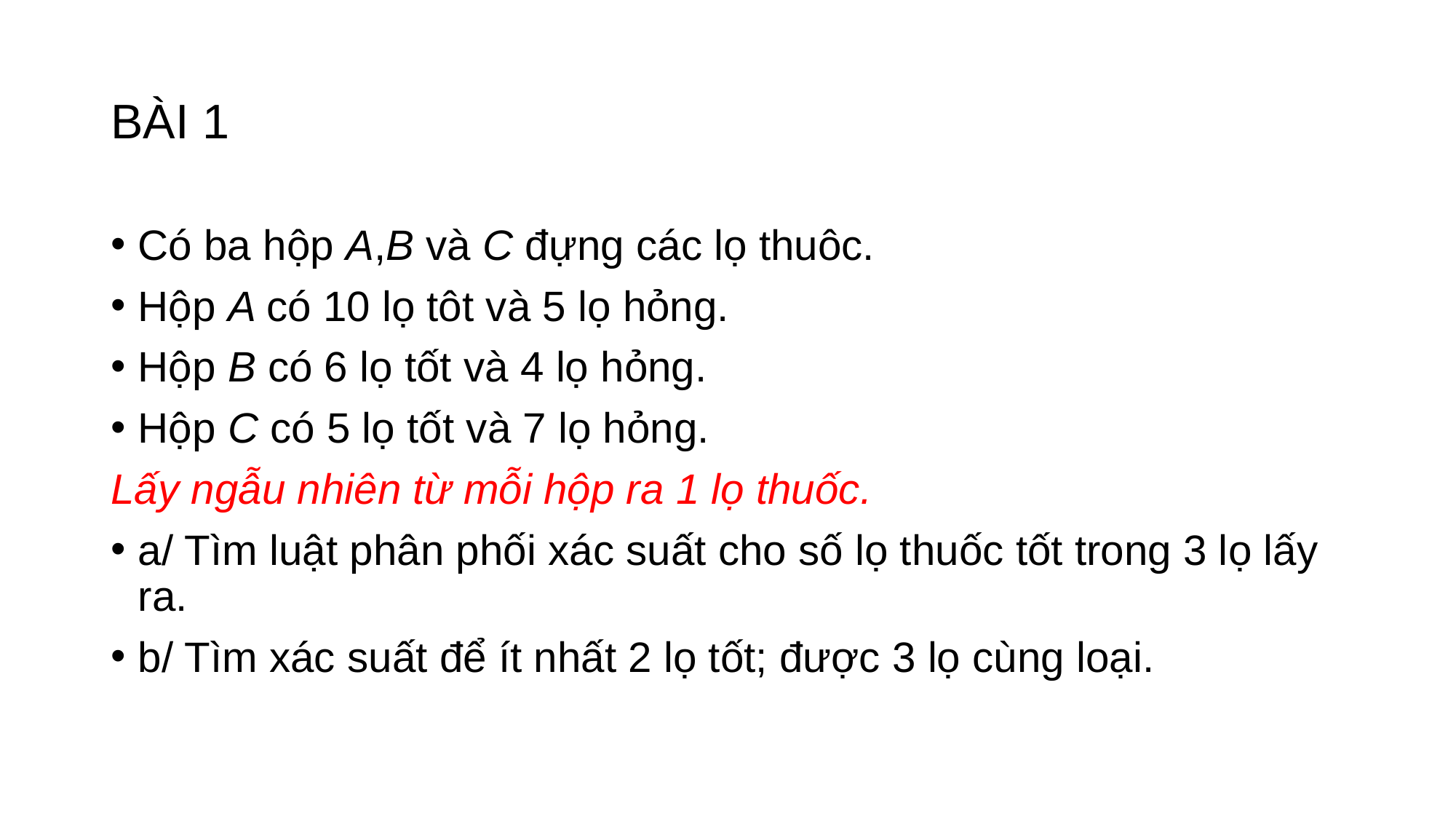

# BÀI 1
Có ba hộp A,B và C đựng các lọ thuôc.
Hộp A có 10 lọ tôt và 5 lọ hỏng.
Hộp B có 6 lọ tốt và 4 lọ hỏng.
Hộp C có 5 lọ tốt và 7 lọ hỏng.
Lấy ngẫu nhiên từ mỗi hộp ra 1 lọ thuốc.
a/ Tìm luật phân phối xác suất cho số lọ thuốc tốt trong 3 lọ lấy ra.
b/ Tìm xác suất để ít nhất 2 lọ tốt; được 3 lọ cùng loại.